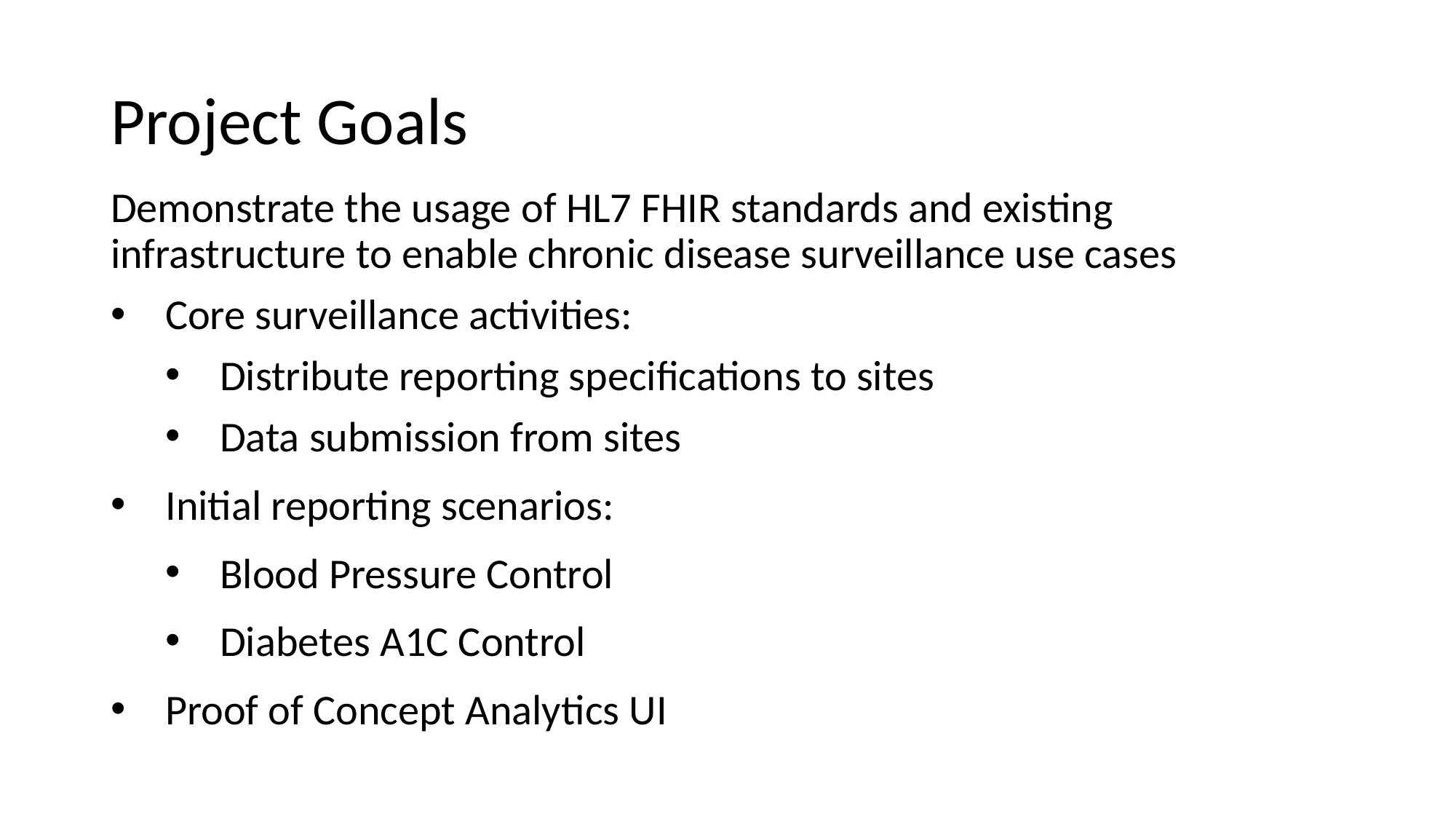

Project Goals
Demonstrate the usage of HL7 FHIR standards and existing infrastructure to enable chronic disease surveillance use cases
Core surveillance activities:
Distribute reporting specifications to sites
Data submission from sites
Initial reporting scenarios:
Blood Pressure Control
Diabetes A1C Control
Proof of Concept Analytics UI